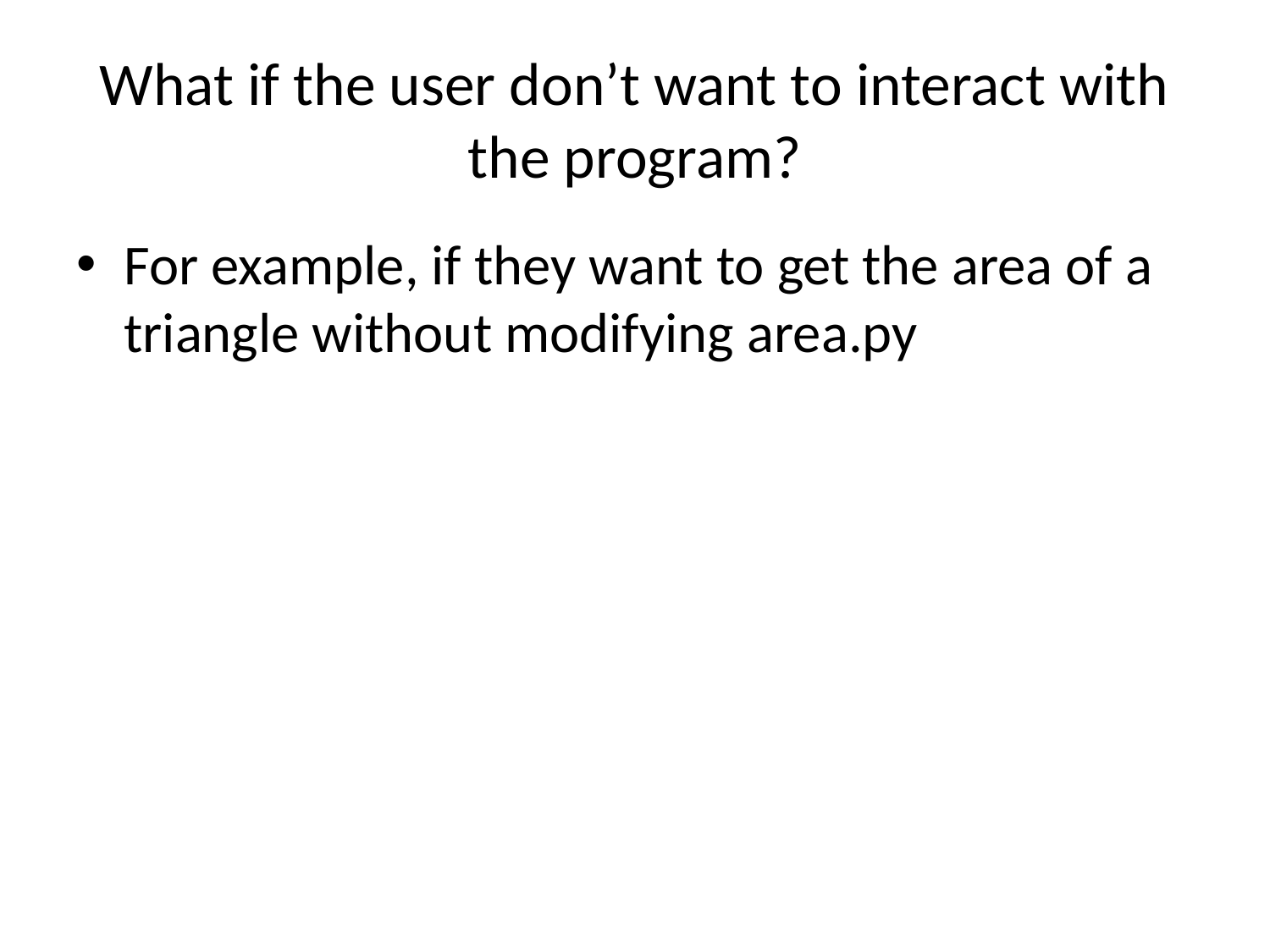

# What if the user don’t want to interact with the program?
For example, if they want to get the area of a triangle without modifying area.py